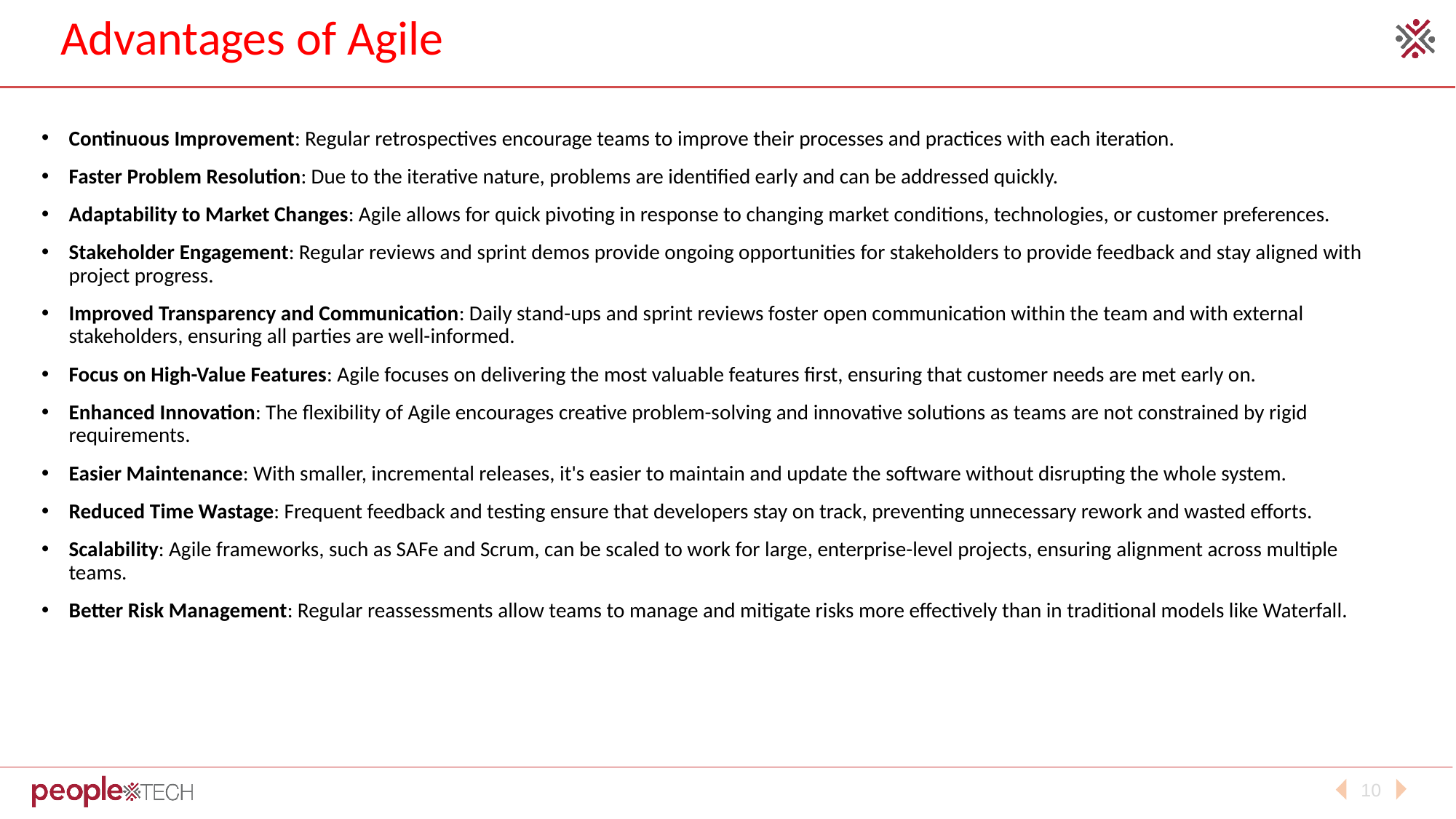

# Advantages of Agile
Continuous Improvement: Regular retrospectives encourage teams to improve their processes and practices with each iteration.
Faster Problem Resolution: Due to the iterative nature, problems are identified early and can be addressed quickly.
Adaptability to Market Changes: Agile allows for quick pivoting in response to changing market conditions, technologies, or customer preferences.
Stakeholder Engagement: Regular reviews and sprint demos provide ongoing opportunities for stakeholders to provide feedback and stay aligned with project progress.
Improved Transparency and Communication: Daily stand-ups and sprint reviews foster open communication within the team and with external stakeholders, ensuring all parties are well-informed.
Focus on High-Value Features: Agile focuses on delivering the most valuable features first, ensuring that customer needs are met early on.
Enhanced Innovation: The flexibility of Agile encourages creative problem-solving and innovative solutions as teams are not constrained by rigid requirements.
Easier Maintenance: With smaller, incremental releases, it's easier to maintain and update the software without disrupting the whole system.
Reduced Time Wastage: Frequent feedback and testing ensure that developers stay on track, preventing unnecessary rework and wasted efforts.
Scalability: Agile frameworks, such as SAFe and Scrum, can be scaled to work for large, enterprise-level projects, ensuring alignment across multiple teams.
Better Risk Management: Regular reassessments allow teams to manage and mitigate risks more effectively than in traditional models like Waterfall.